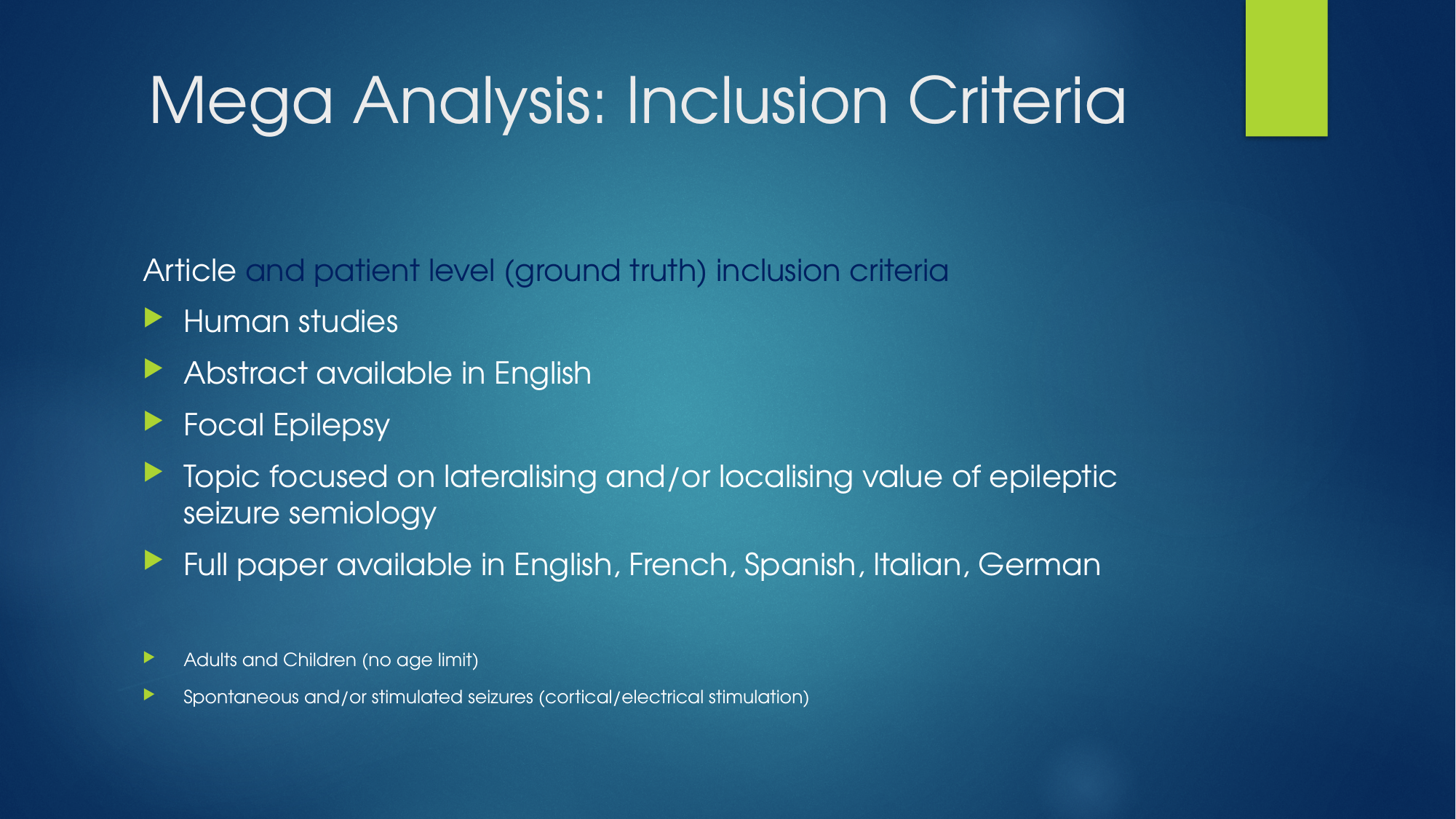

# Mega Analysis: Inclusion Criteria
Article and patient level (ground truth) inclusion criteria
Human studies
Abstract available in English
Focal Epilepsy
Topic focused on lateralising and/or localising value of epileptic seizure semiology
Full paper available in English, French, Spanish, Italian, German

Adults and Children (no age limit)
Spontaneous and/or stimulated seizures (cortical/electrical stimulation)